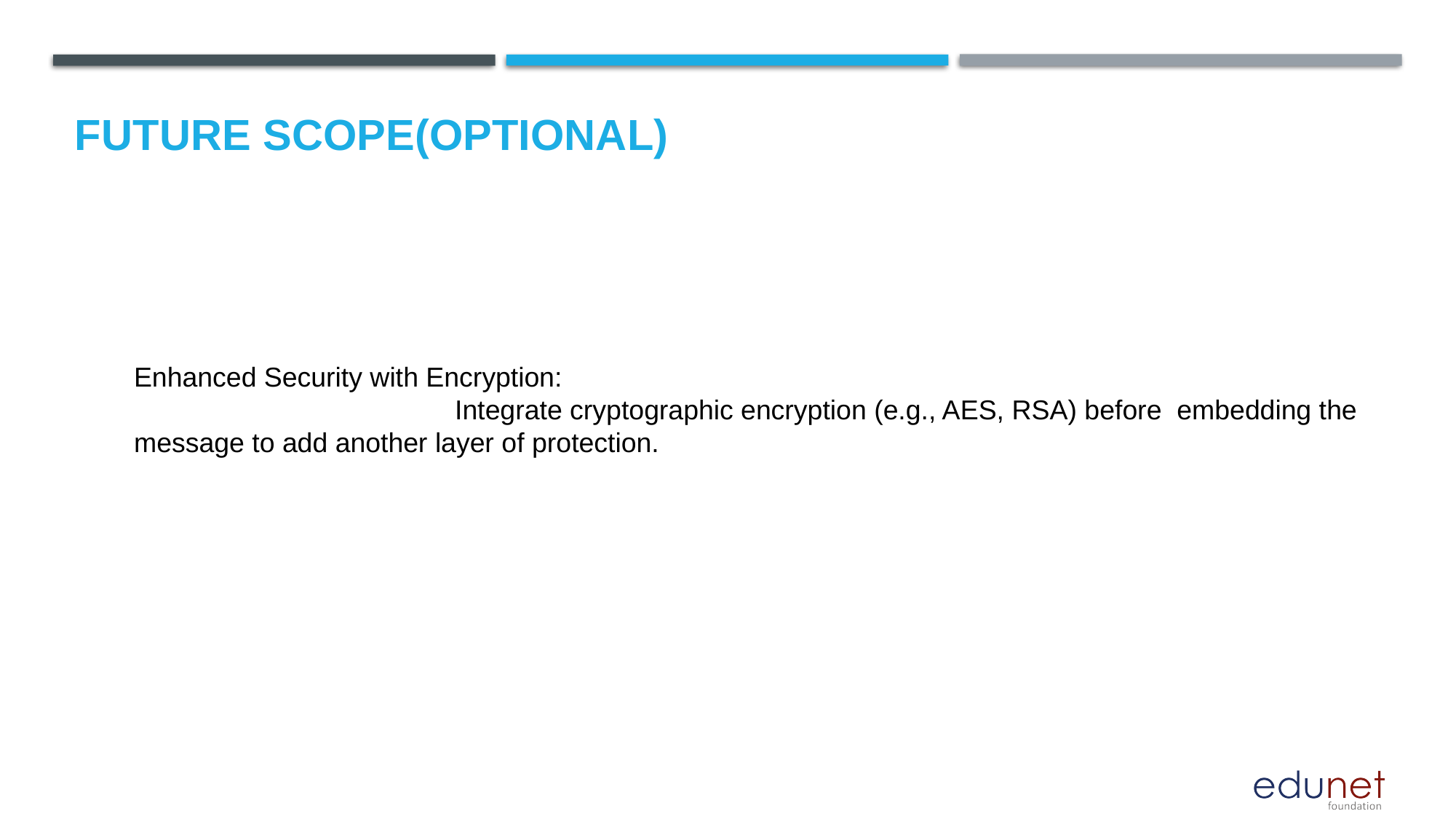

Future scope(optional)

Enhanced Security with Encryption:
                                          Integrate cryptographic encryption (e.g., AES, RSA) before  embedding the message to add another layer of protection.